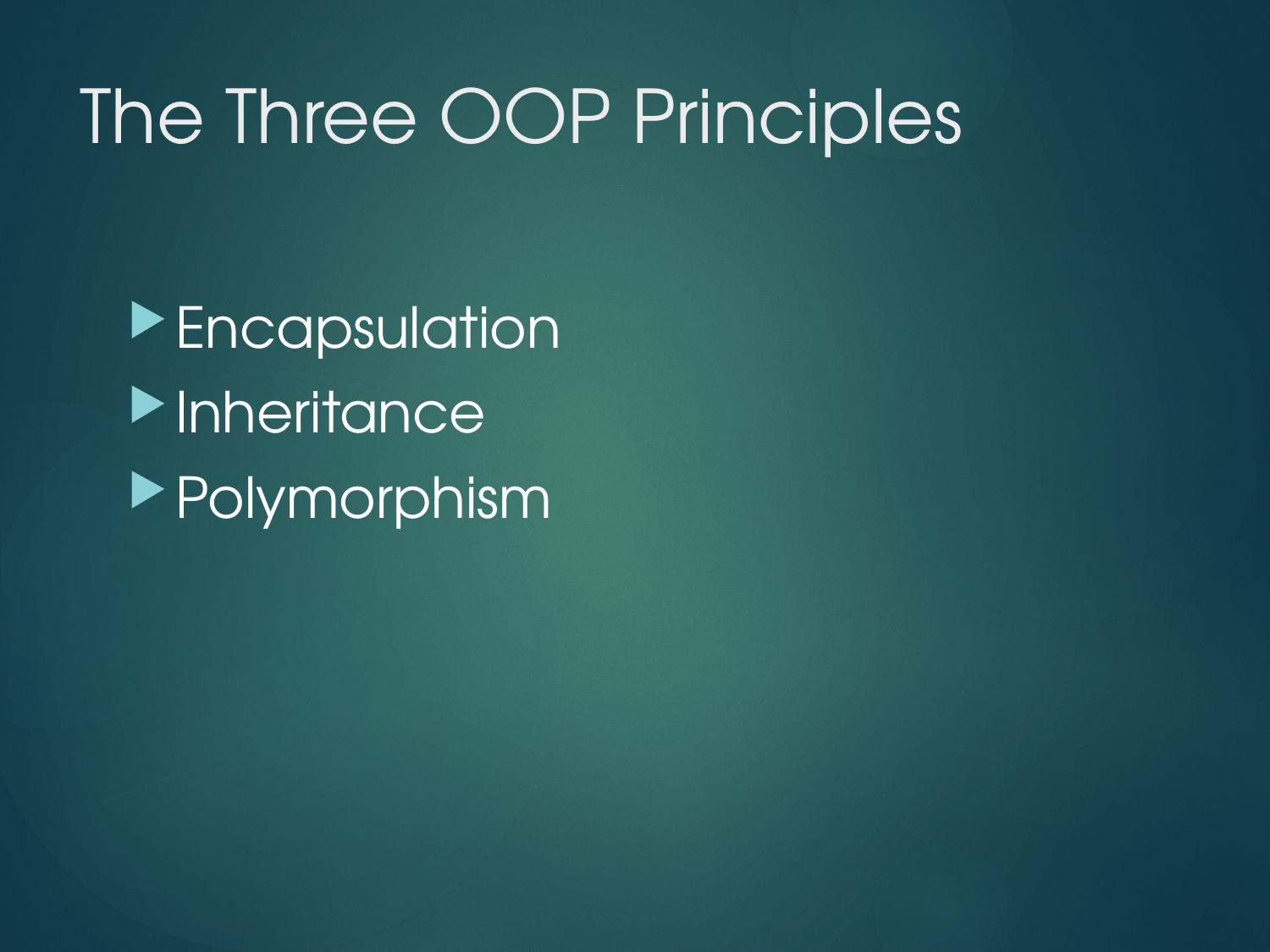

# The Three OOP Principles
Encapsulation
Inheritance
Polymorphism